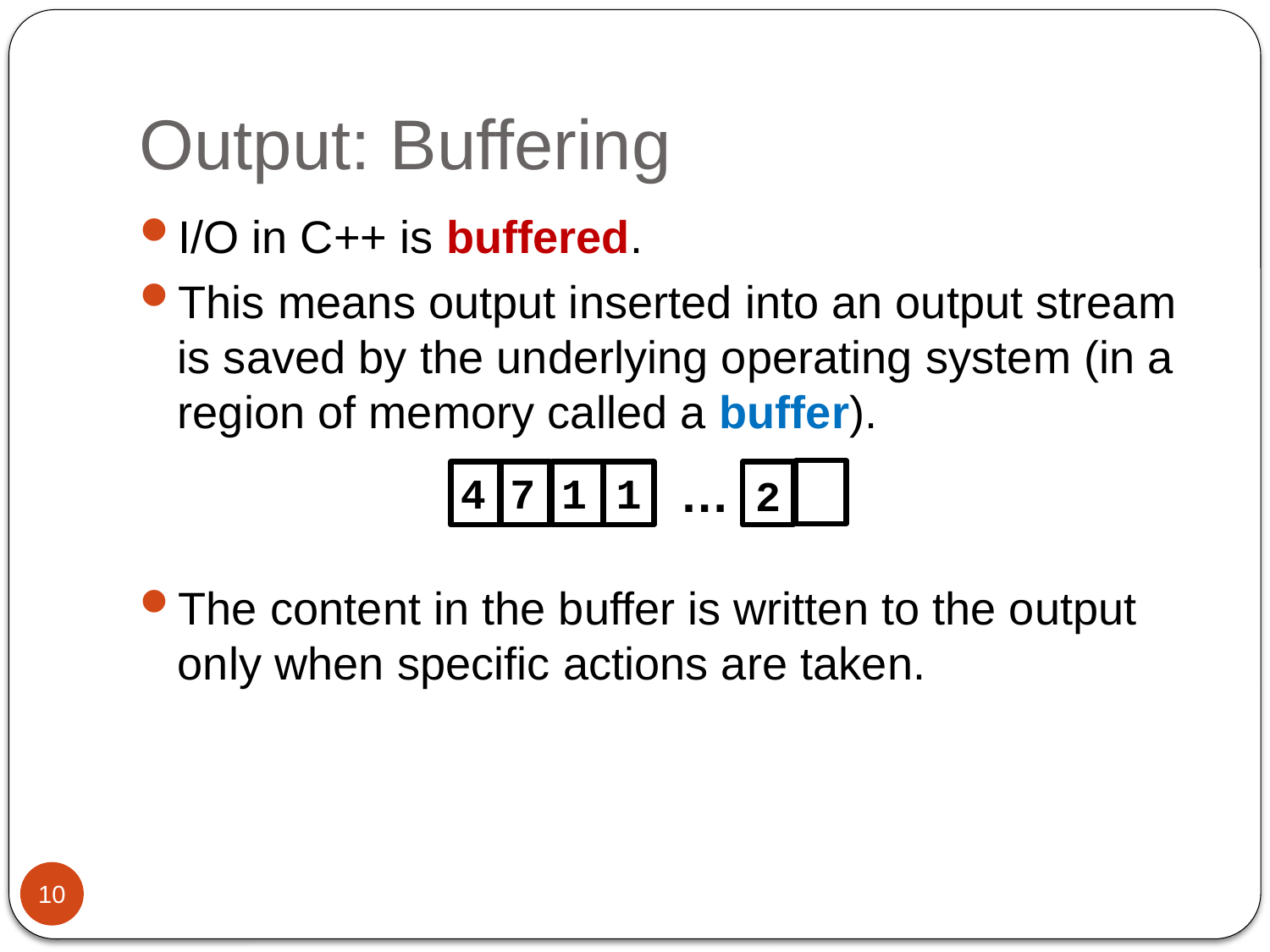

# Output: Buffering
I/O in C++ is buffered.
This means output inserted into an output stream is saved by the underlying operating system (in a region of memory called a buffer).

The content in the buffer is written to the output only when specific actions are taken.

…

4
1
1
7
2
10